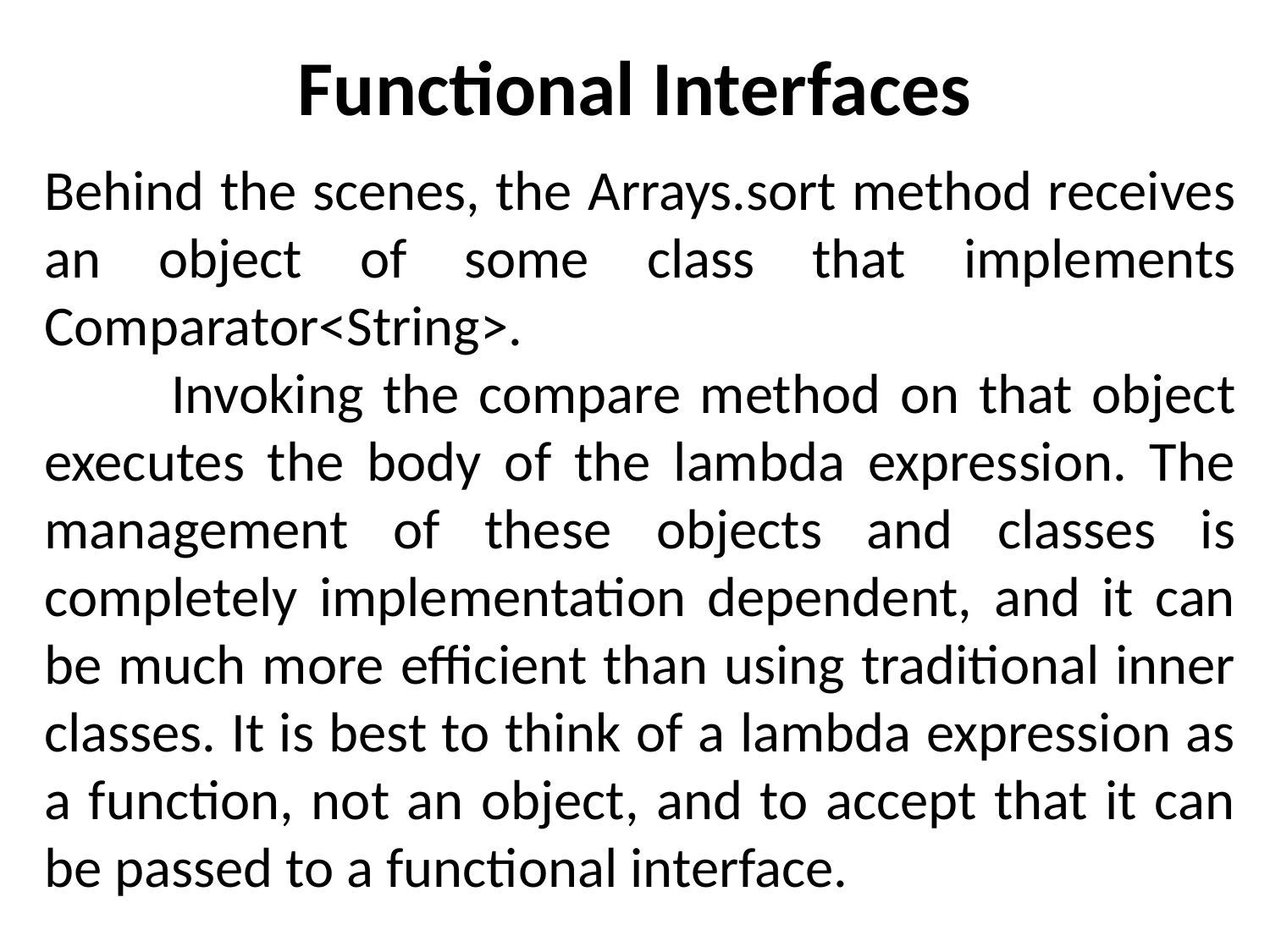

# Functional Interfaces
Behind the scenes, the Arrays.sort method receives an object of some class that implements Comparator<String>.
	Invoking the compare method on that object executes the body of the lambda expression. The management of these objects and classes is completely implementation dependent, and it can be much more efficient than using traditional inner classes. It is best to think of a lambda expression as a function, not an object, and to accept that it can be passed to a functional interface.